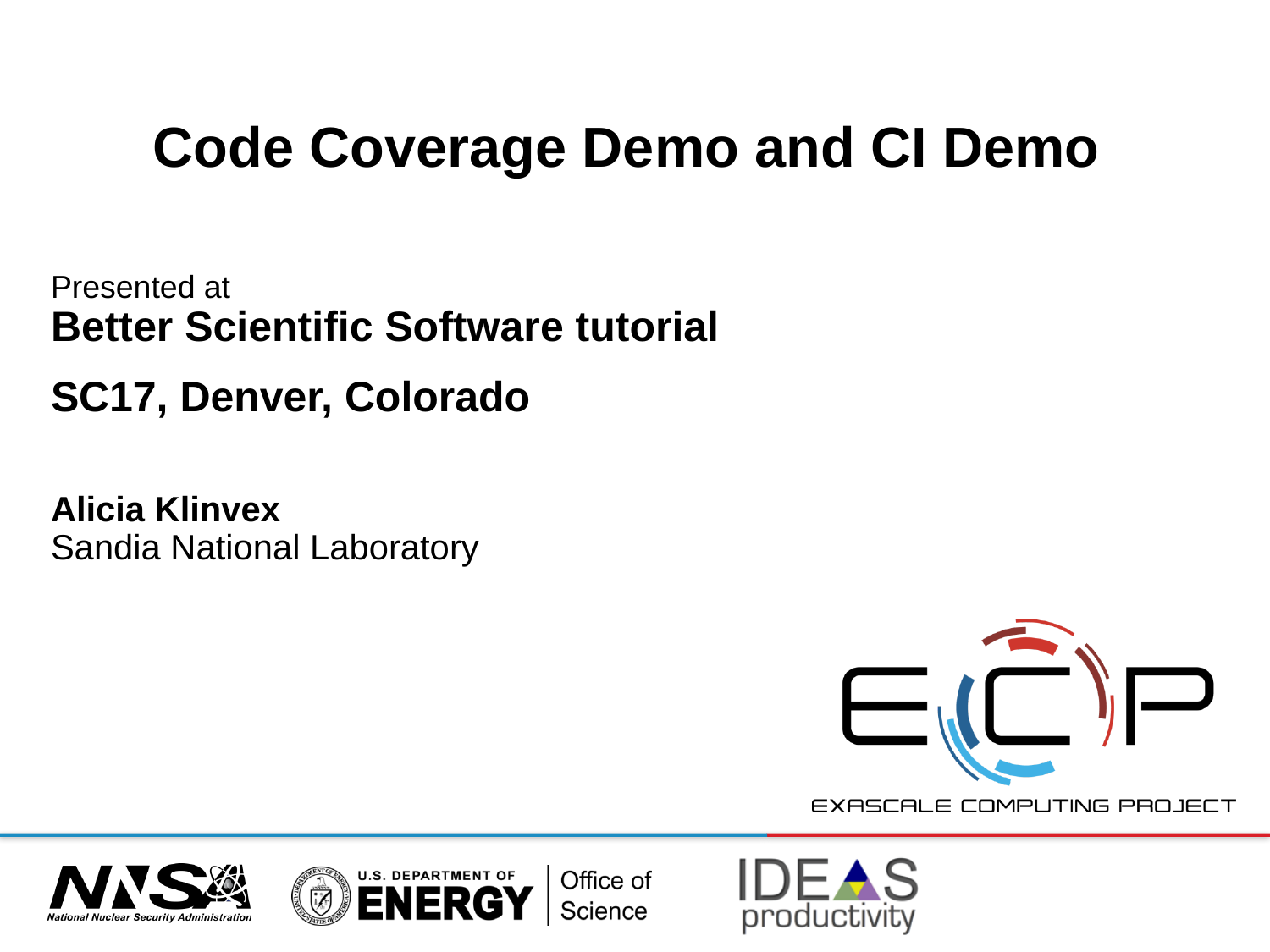

# Code Coverage Demo and CI Demo
Presented at
Better Scientific Software tutorial
SC17, Denver, Colorado
Alicia Klinvex
Sandia National Laboratory